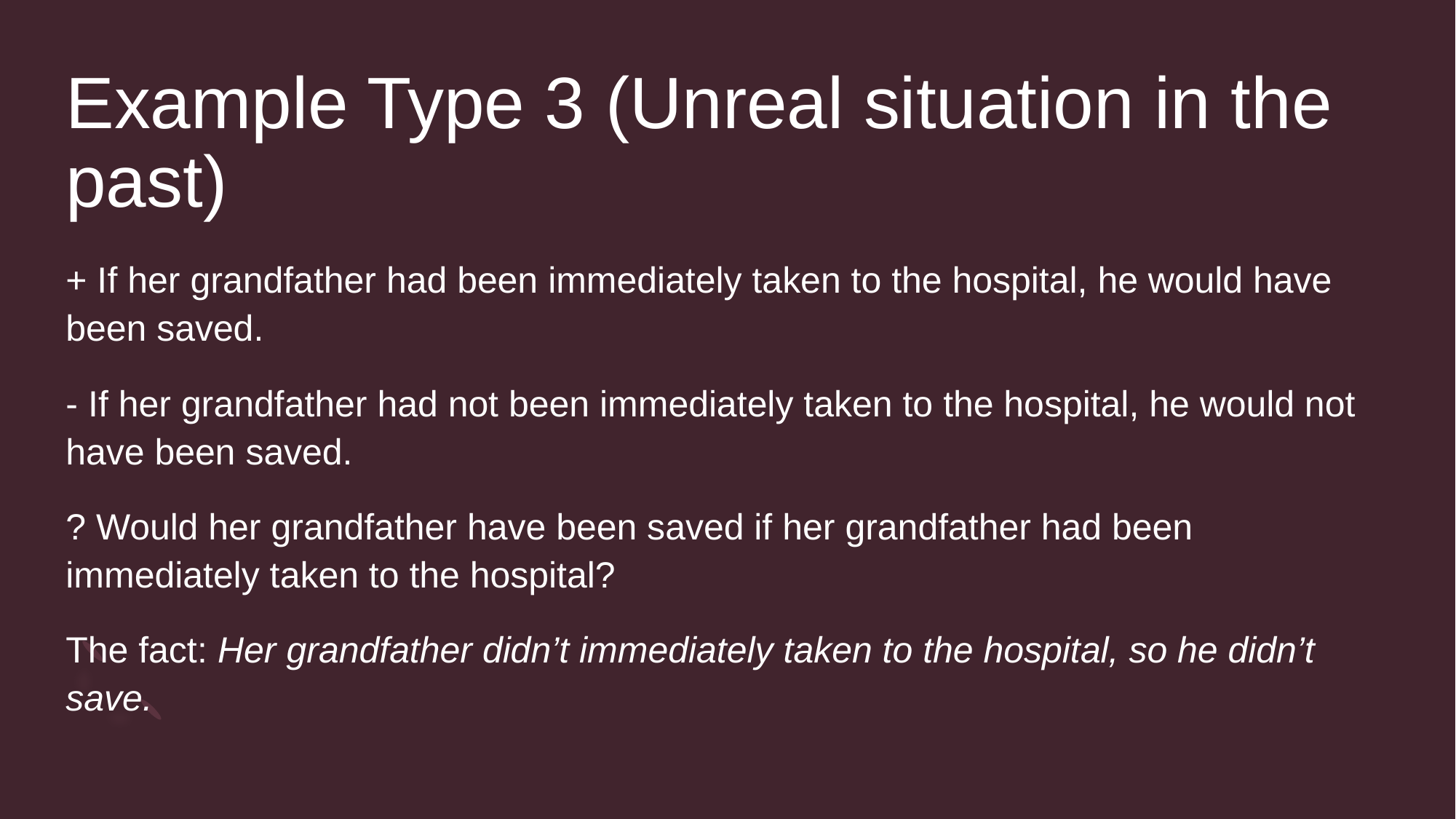

# Example Type 3 (Unreal situation in the past)
+ If her grandfather had been immediately taken to the hospital, he would have been saved.
- If her grandfather had not been immediately taken to the hospital, he would not have been saved.
? Would her grandfather have been saved if her grandfather had been immediately taken to the hospital?
The fact: Her grandfather didn’t immediately taken to the hospital, so he didn’t save.